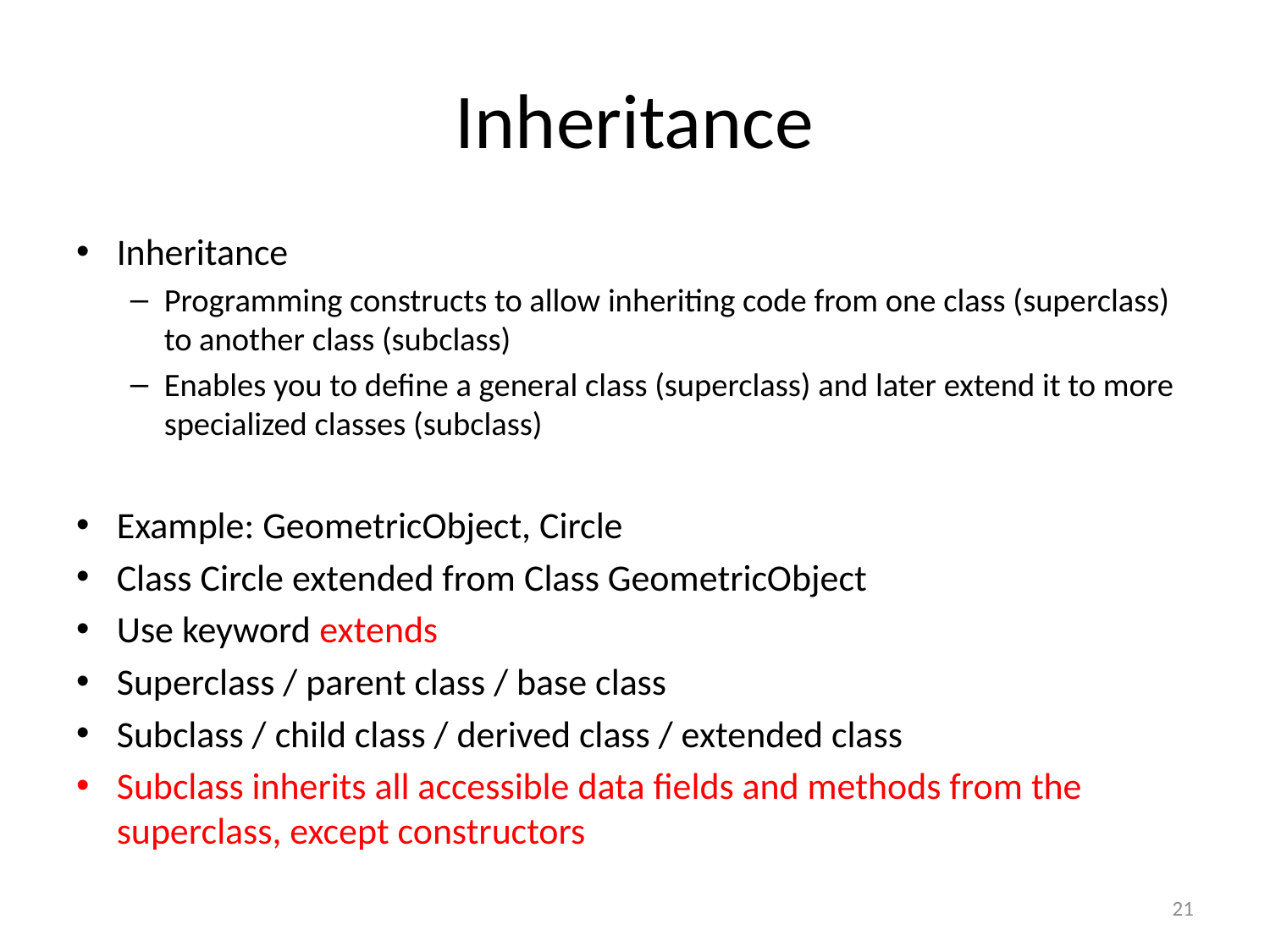

# Inheritance
Inheritance
Programming constructs to allow inheriting code from one class (superclass) to another class (subclass)
Enables you to define a general class (superclass) and later extend it to more specialized classes (subclass)

Example: GeometricObject, Circle
Class Circle extended from Class GeometricObject
Use keyword extends
Superclass / parent class / base class
Subclass / child class / derived class / extended class
Subclass inherits all accessible data fields and methods from the superclass, except constructors

21